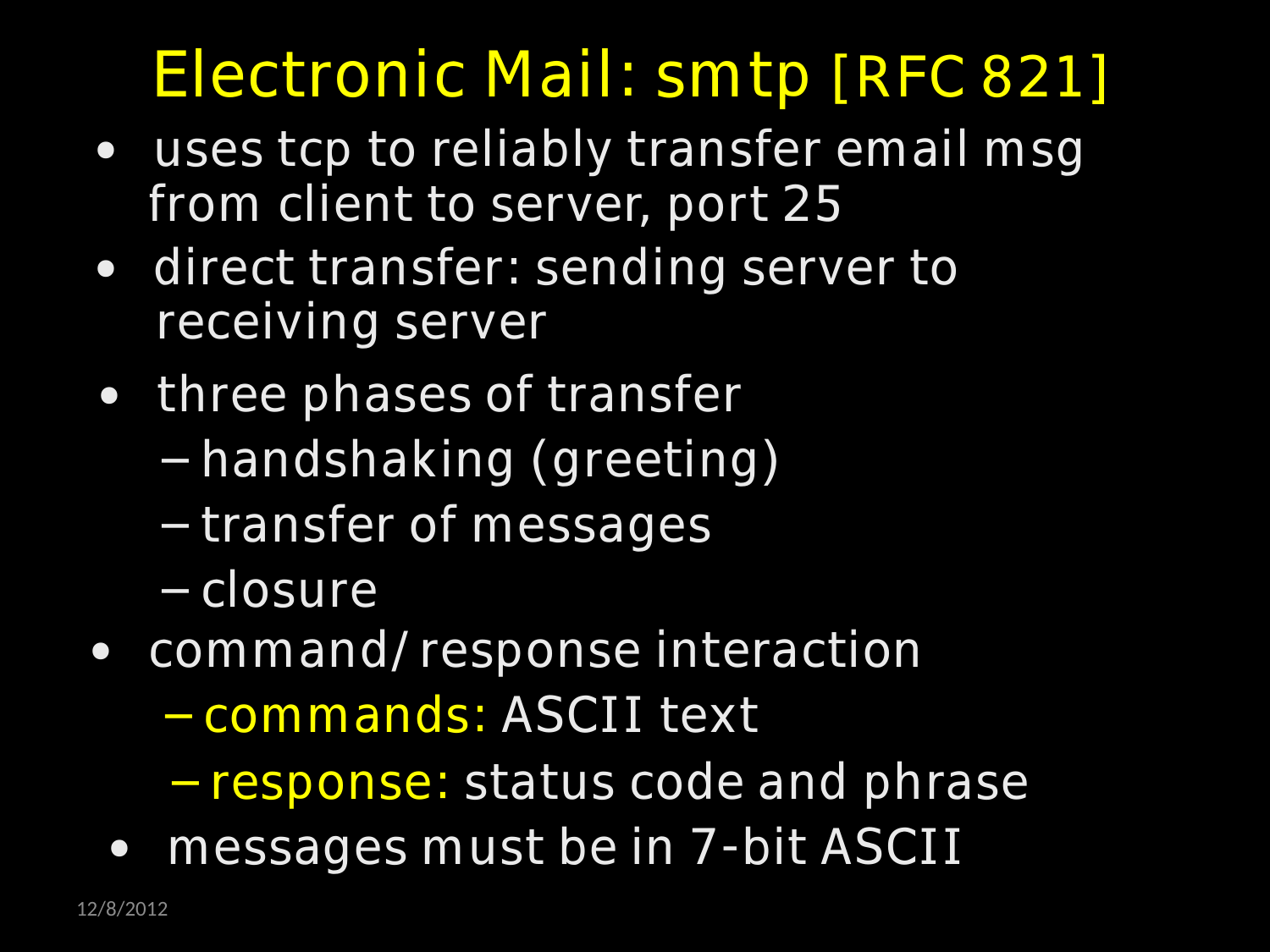

Electronic Mail: smtp [RFC 821]
•   uses tcp to reliably transfer email msg
from client to server, port 25
•   direct transfer: sending server to
receiving server
•   three phases of transfer
	– handshaking (greeting)
	– transfer of messages
	– closure
•   command/response interaction
– commands: ASCII text
	– response: status code and phrase
•   messages must be in 7-bit ASCII
12/8/2012